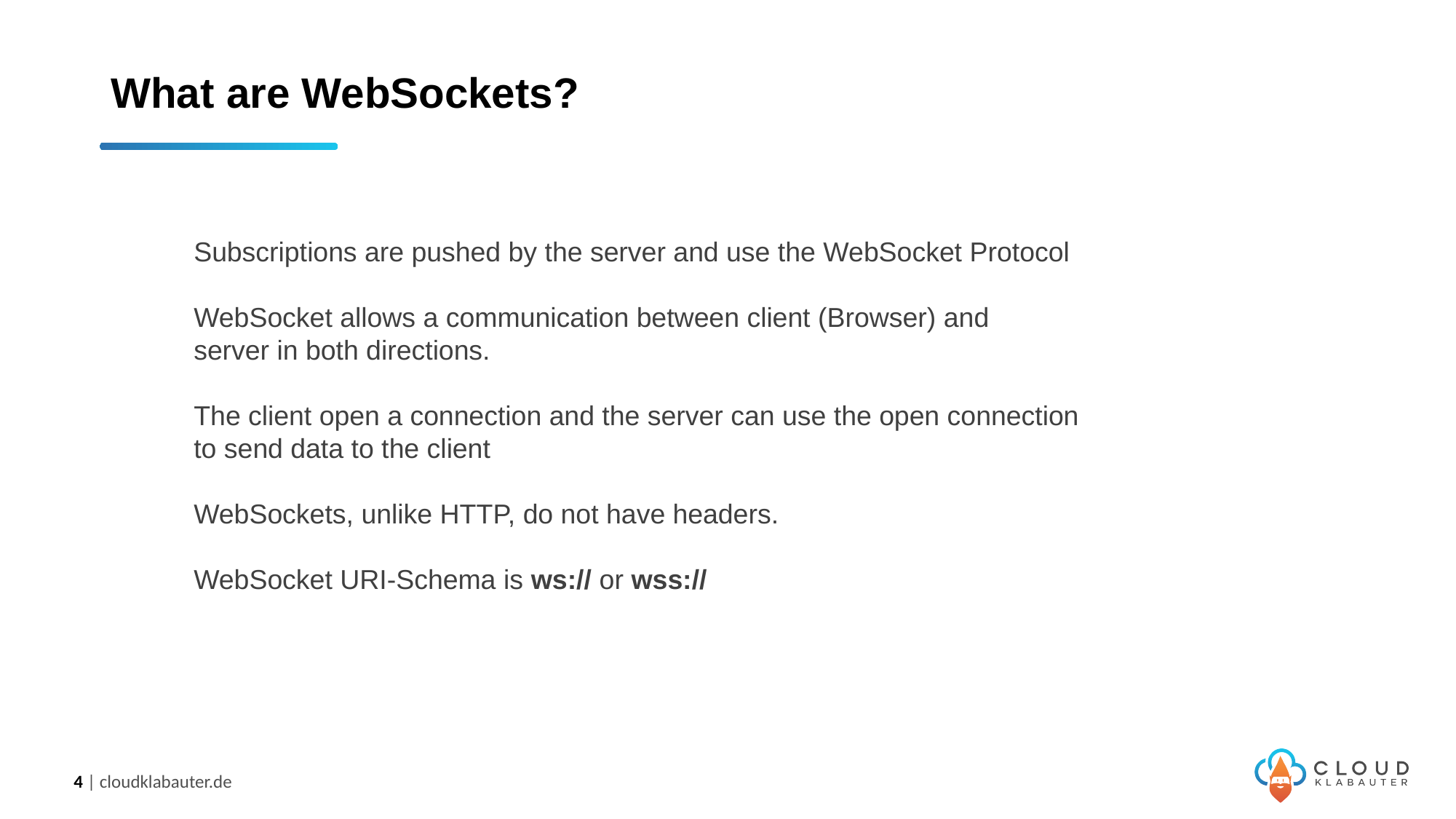

# What are WebSockets?
Subscriptions are pushed by the server and use the WebSocket Protocol

WebSocket allows a communication between client (Browser) and
server in both directions.

The client open a connection and the server can use the open connection
to send data to the client

WebSockets, unlike HTTP, do not have headers.

WebSocket URI-Schema is ws:// or wss://
4 | cloudklabauter.de